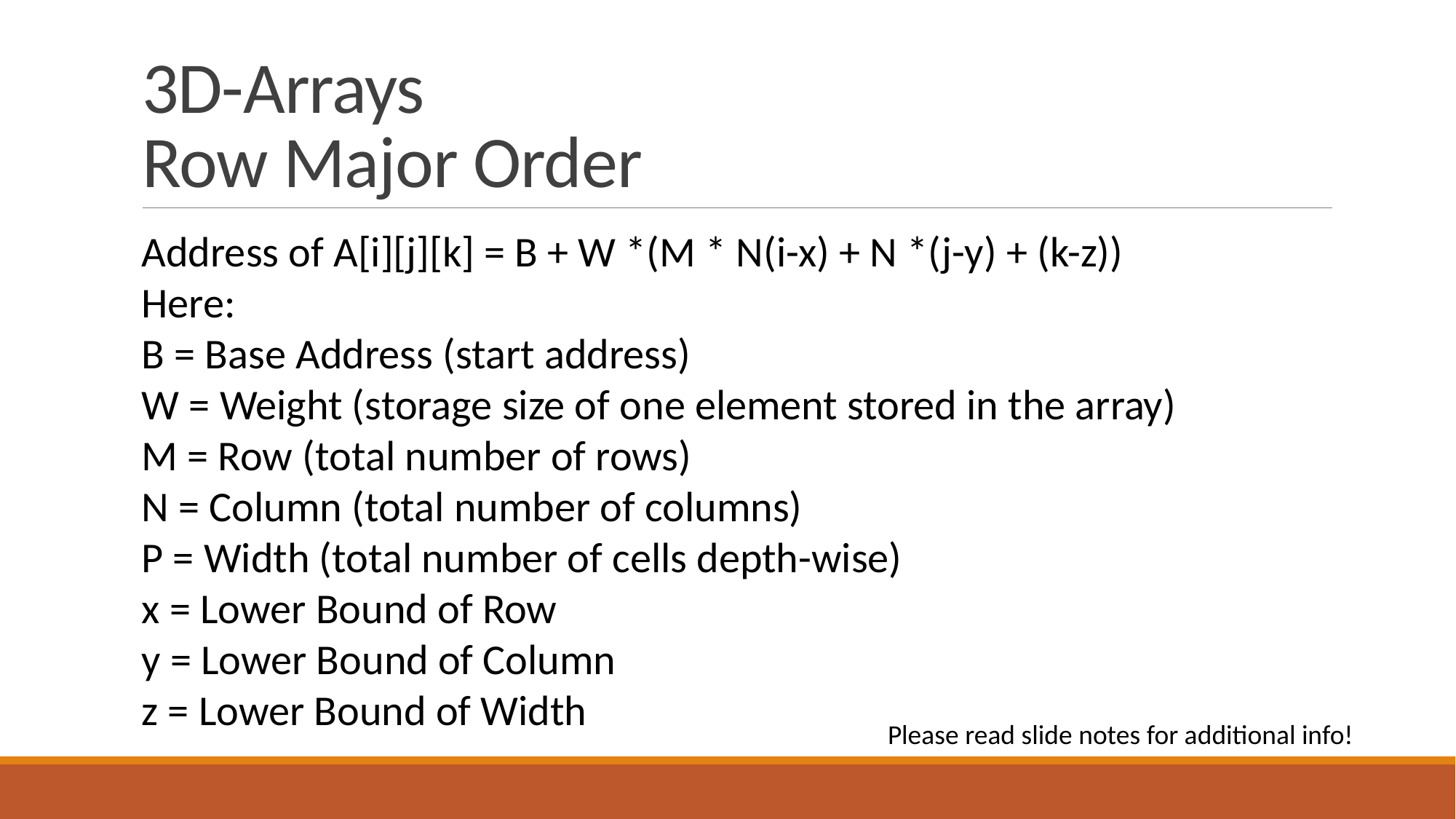

# 3D-Arrays Row Major Order
Address of A[i][j][k] = B + W *(M * N(i-x) + N *(j-y) + (k-z))
Here:
B = Base Address (start address)
W = Weight (storage size of one element stored in the array)
M = Row (total number of rows)
N = Column (total number of columns)
P = Width (total number of cells depth-wise)
x = Lower Bound of Row
y = Lower Bound of Column
z = Lower Bound of Width
Please read slide notes for additional info!